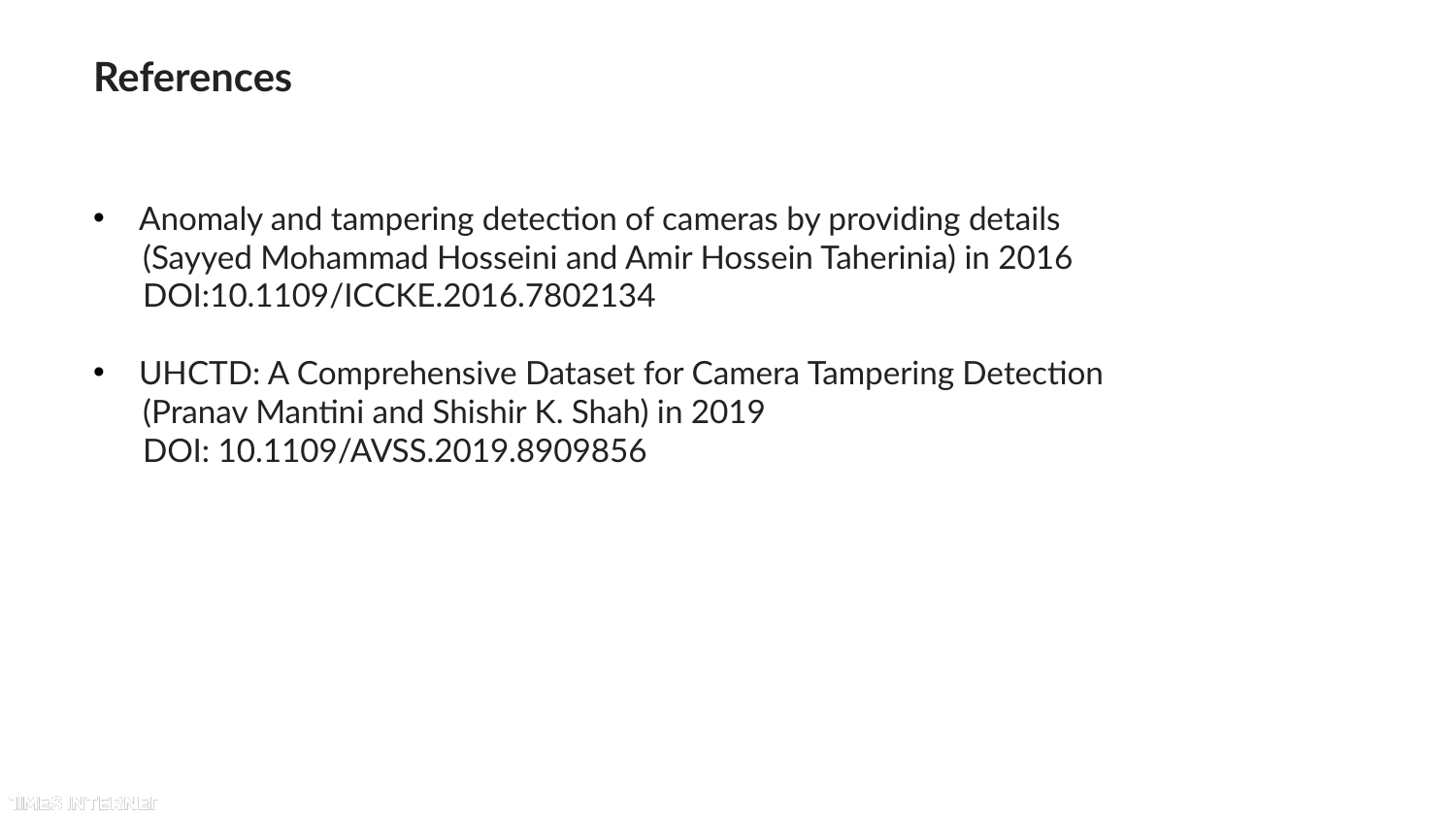

# References
Anomaly and tampering detection of cameras by providing details
      (Sayyed Mohammad Hosseini and Amir Hossein Taherinia) in 2016
      DOI:10.1109/ICCKE.2016.7802134

UHCTD: A Comprehensive Dataset for Camera Tampering Detection
      (Pranav Mantini and Shishir K. Shah) in 2019
      DOI: 10.1109/AVSS.2019.8909856